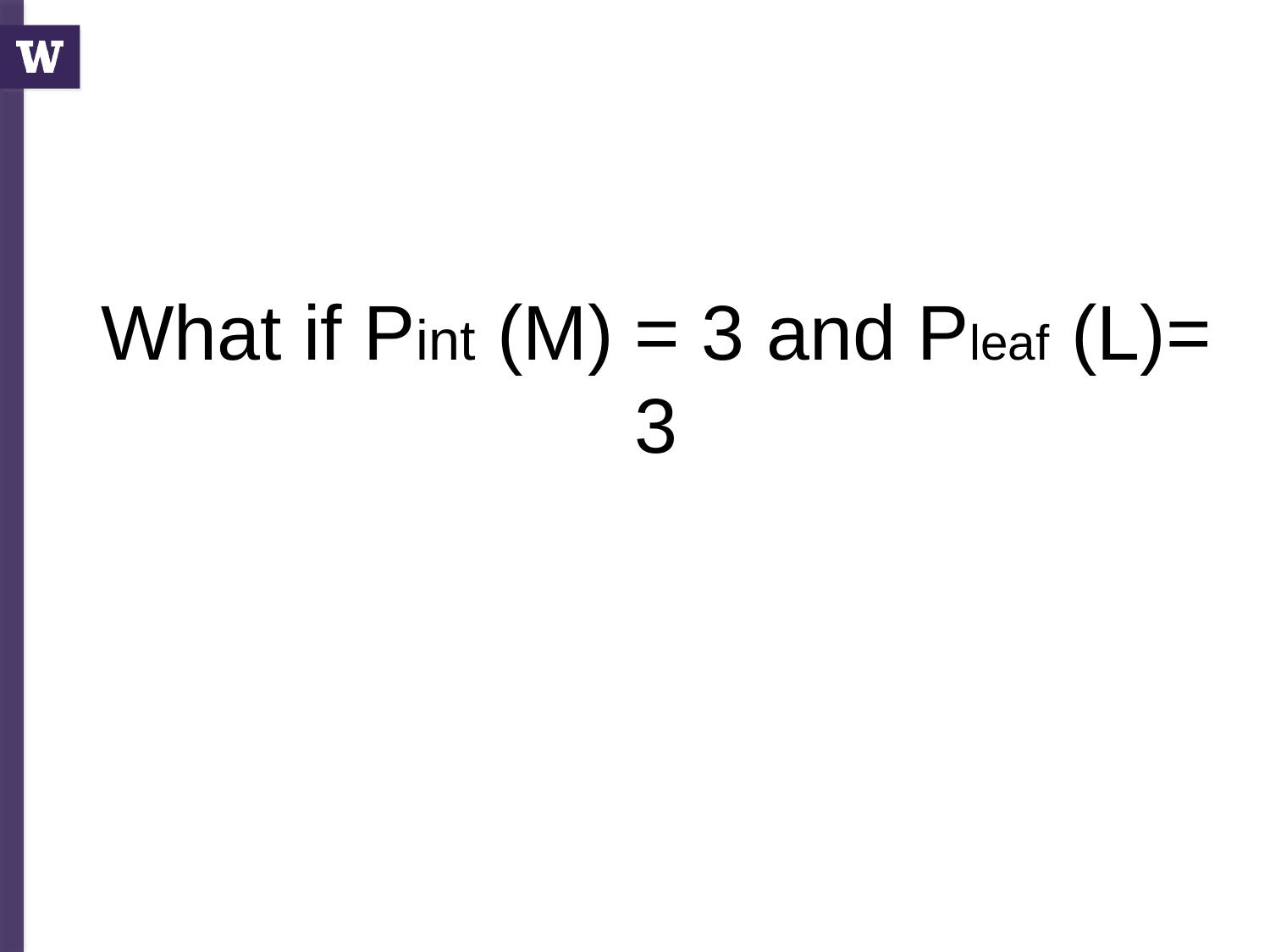

# What if Pint (M) = 3 and Pleaf (L)= 3